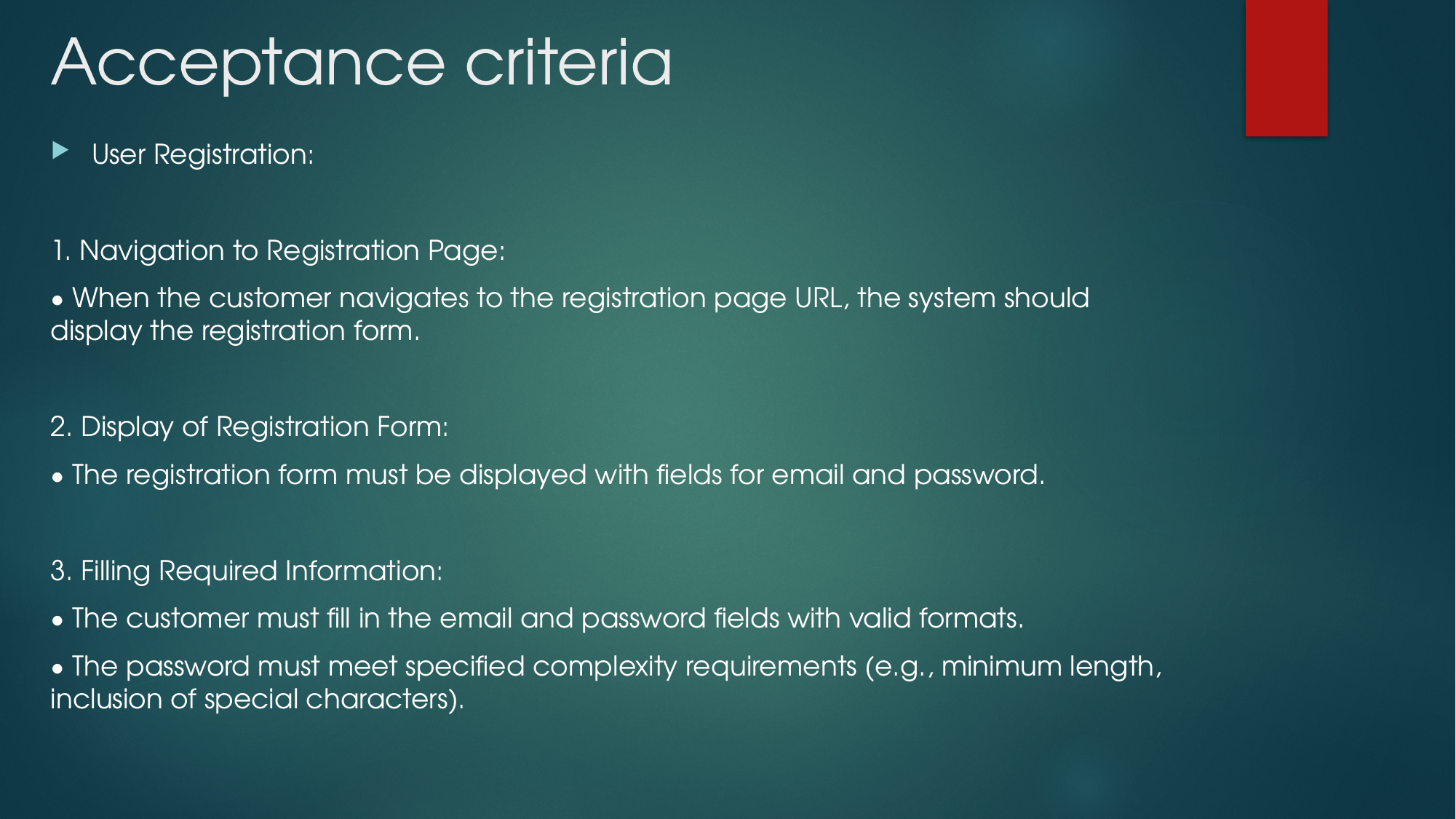

# Acceptance criteria
User Registration:

1. Navigation to Registration Page:
• When the customer navigates to the registration page URL, the system should display the registration form.

2. Display of Registration Form:
• The registration form must be displayed with fields for email and password.

3. Filling Required Information:
• The customer must fill in the email and password fields with valid formats.
• The password must meet specified complexity requirements (e.g., minimum length, inclusion of special characters).